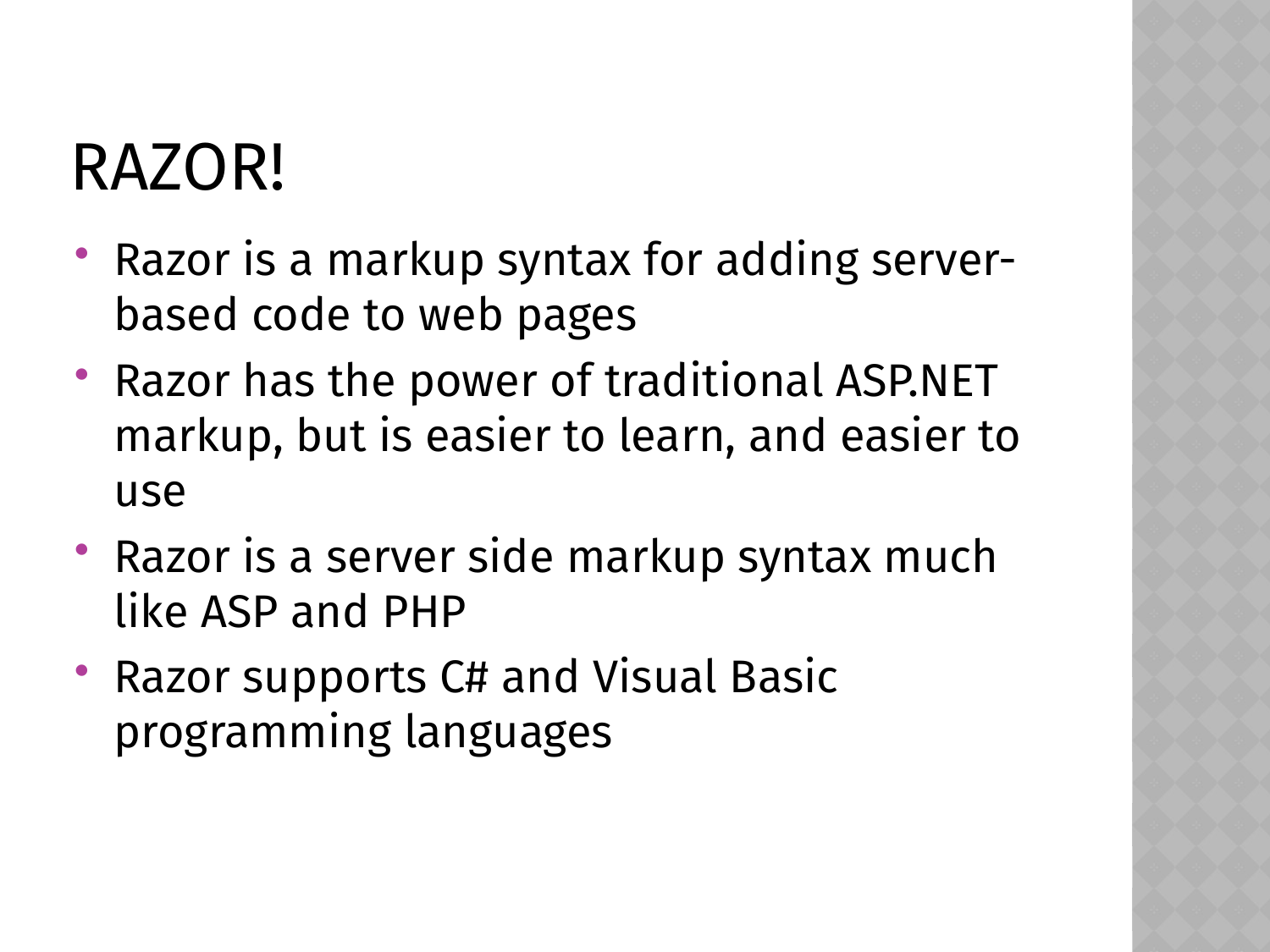

# Razor!
Razor is a markup syntax for adding server-based code to web pages
Razor has the power of traditional ASP.NET markup, but is easier to learn, and easier to use
Razor is a server side markup syntax much like ASP and PHP
Razor supports C# and Visual Basic programming languages